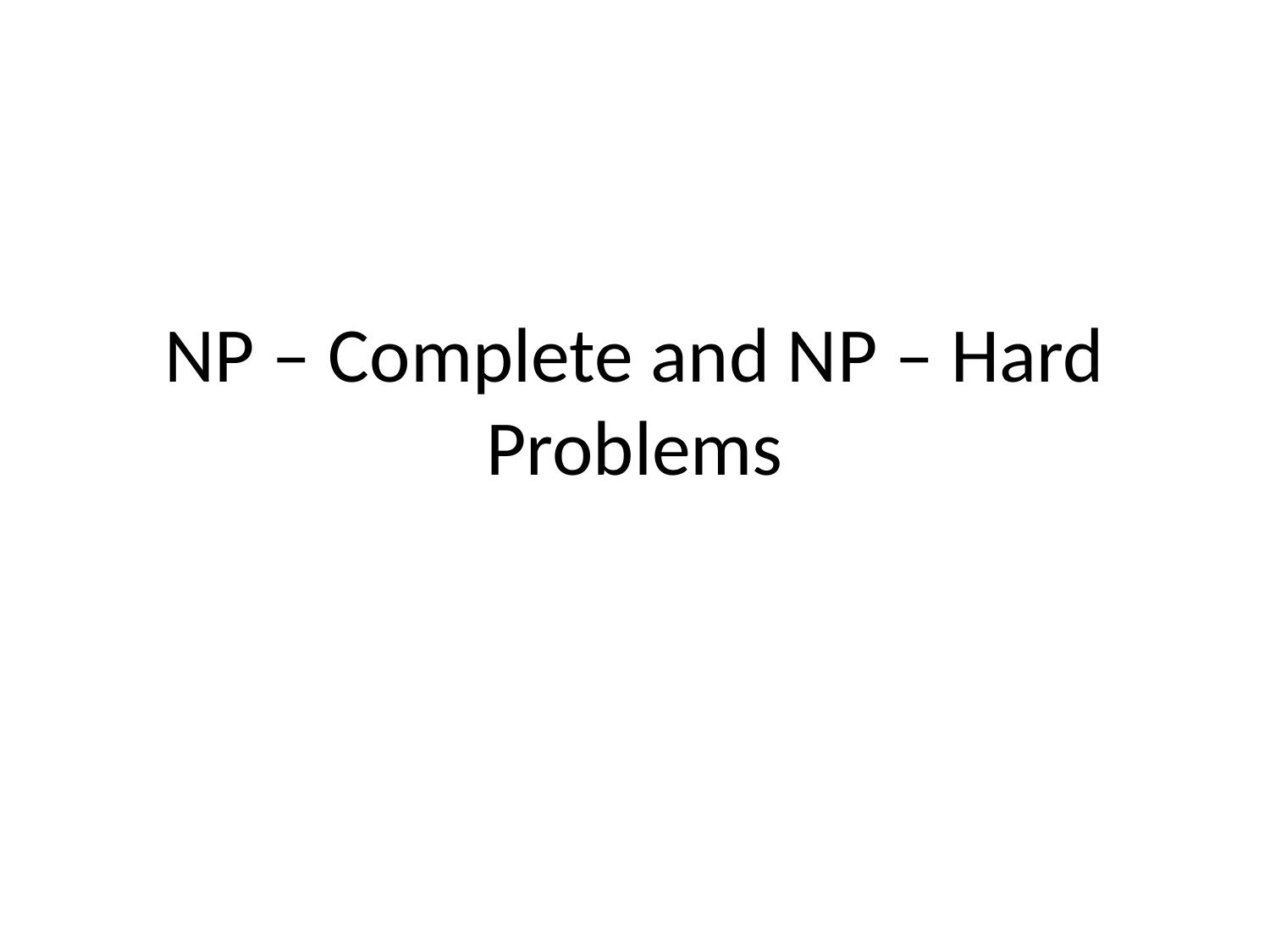

# NP – Complete and NP – Hard Problems